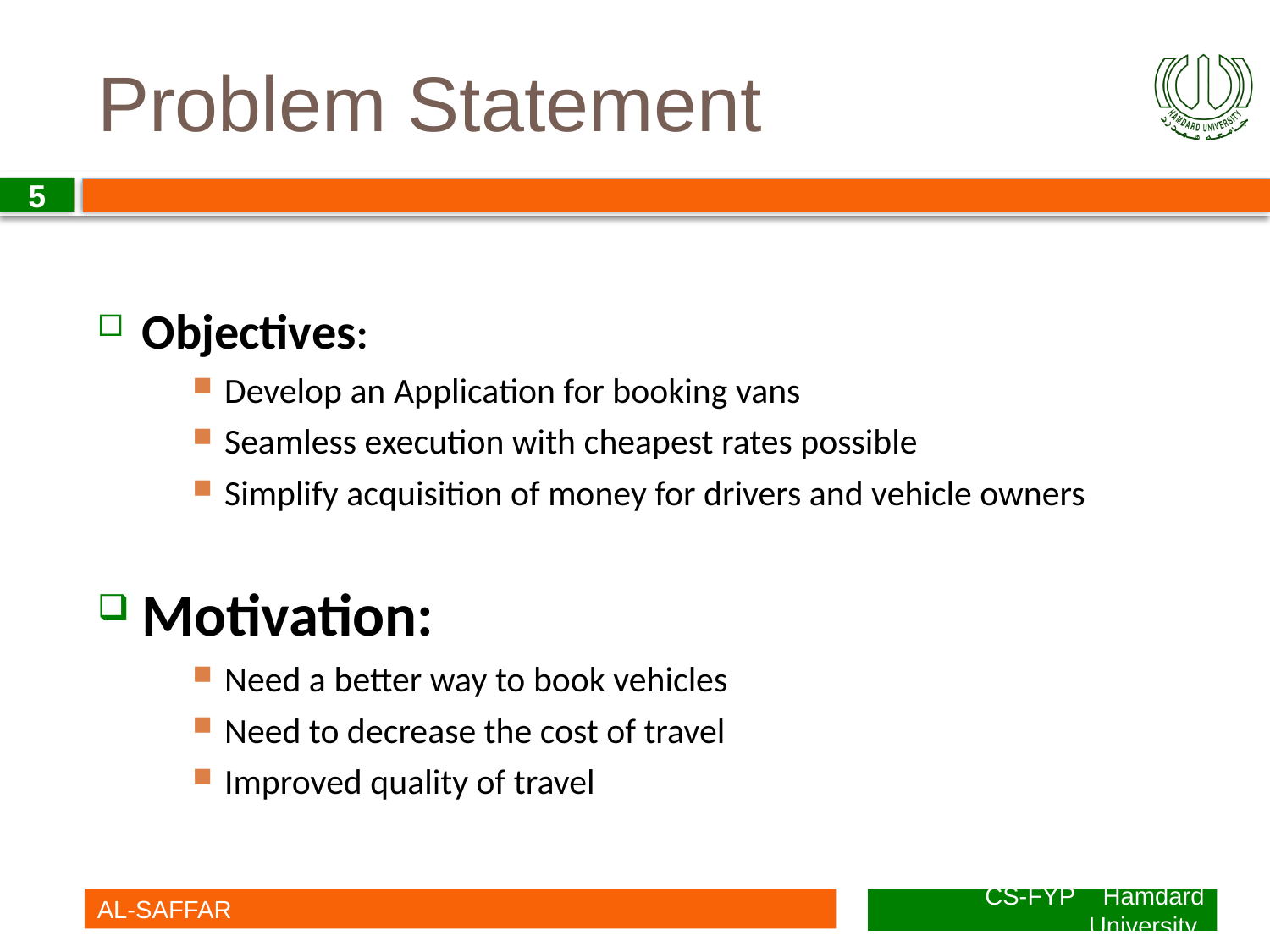

# Problem Statement
5

Objectives:
Develop an Application for booking vans
Seamless execution with cheapest rates possible
Simplify acquisition of money for drivers and vehicle owners

Motivation:
Need a better way to book vehicles
Need to decrease the cost of travel
Improved quality of travel

AL-SAFFAR
CS-FYP    Hamdard University